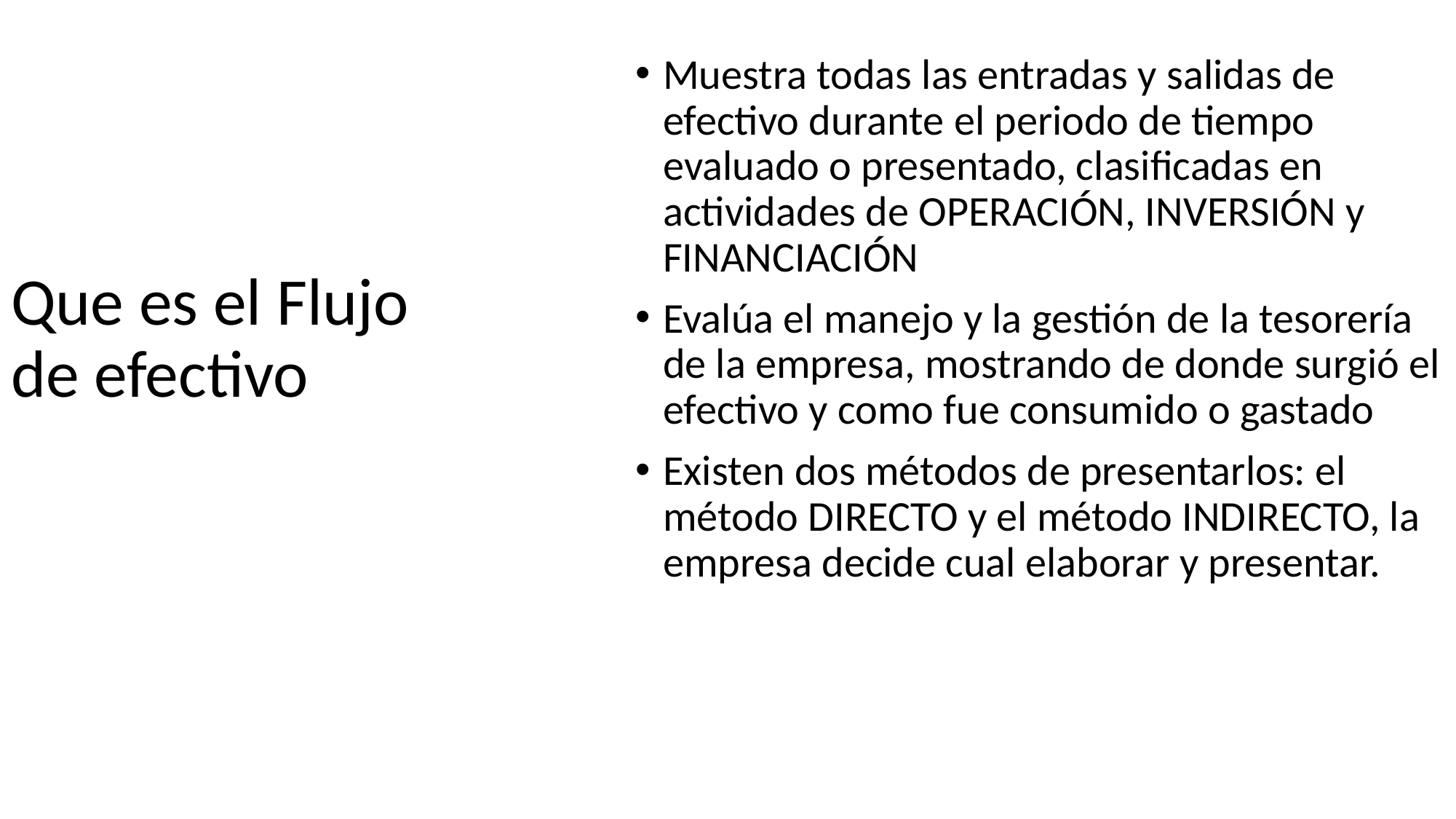

Muestra todas las entradas y salidas de efectivo durante el periodo de tiempo evaluado o presentado, clasificadas en actividades de OPERACIÓN, INVERSIÓN y FINANCIACIÓN
Evalúa el manejo y la gestión de la tesorería de la empresa, mostrando de donde surgió el efectivo y como fue consumido o gastado
Existen dos métodos de presentarlos: el método DIRECTO y el método INDIRECTO, la empresa decide cual elaborar y presentar.
Que es el Flujo de efectivo